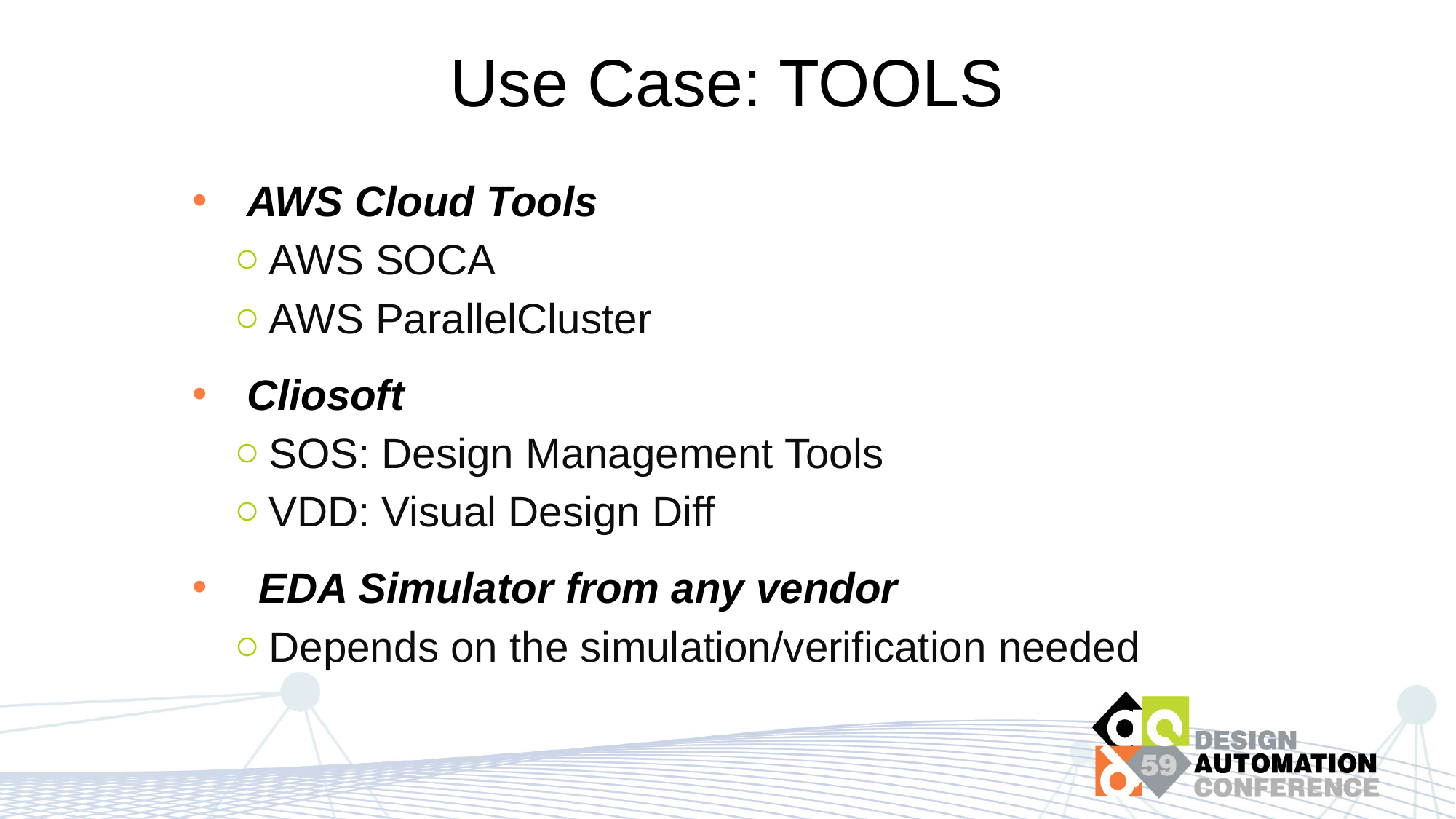

# Use Case: TOOLS
AWS Cloud Tools
AWS SOCA
AWS ParallelCluster
Cliosoft
SOS: Design Management Tools
VDD: Visual Design Diff
 EDA Simulator from any vendor
Depends on the simulation/verification needed